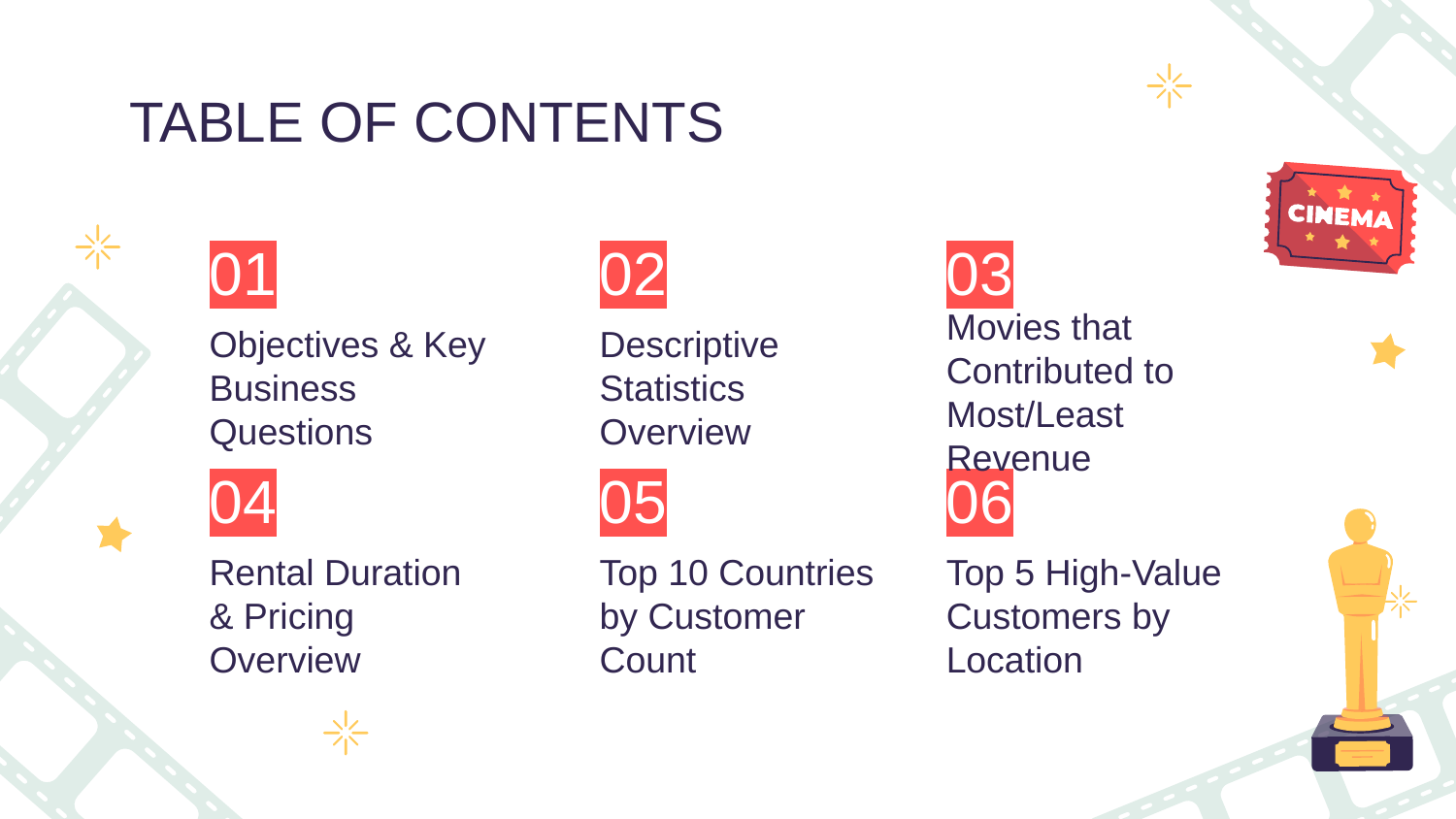

# TABLE OF CONTENTS

01
02
03
Movies that Contributed to Most/Least Revenue
Objectives & Key Business Questions
Descriptive Statistics Overview
05
06
04

Rental Duration & Pricing Overview

Top 10 Countries by Customer Count
Top 5 High-Value Customers by Location